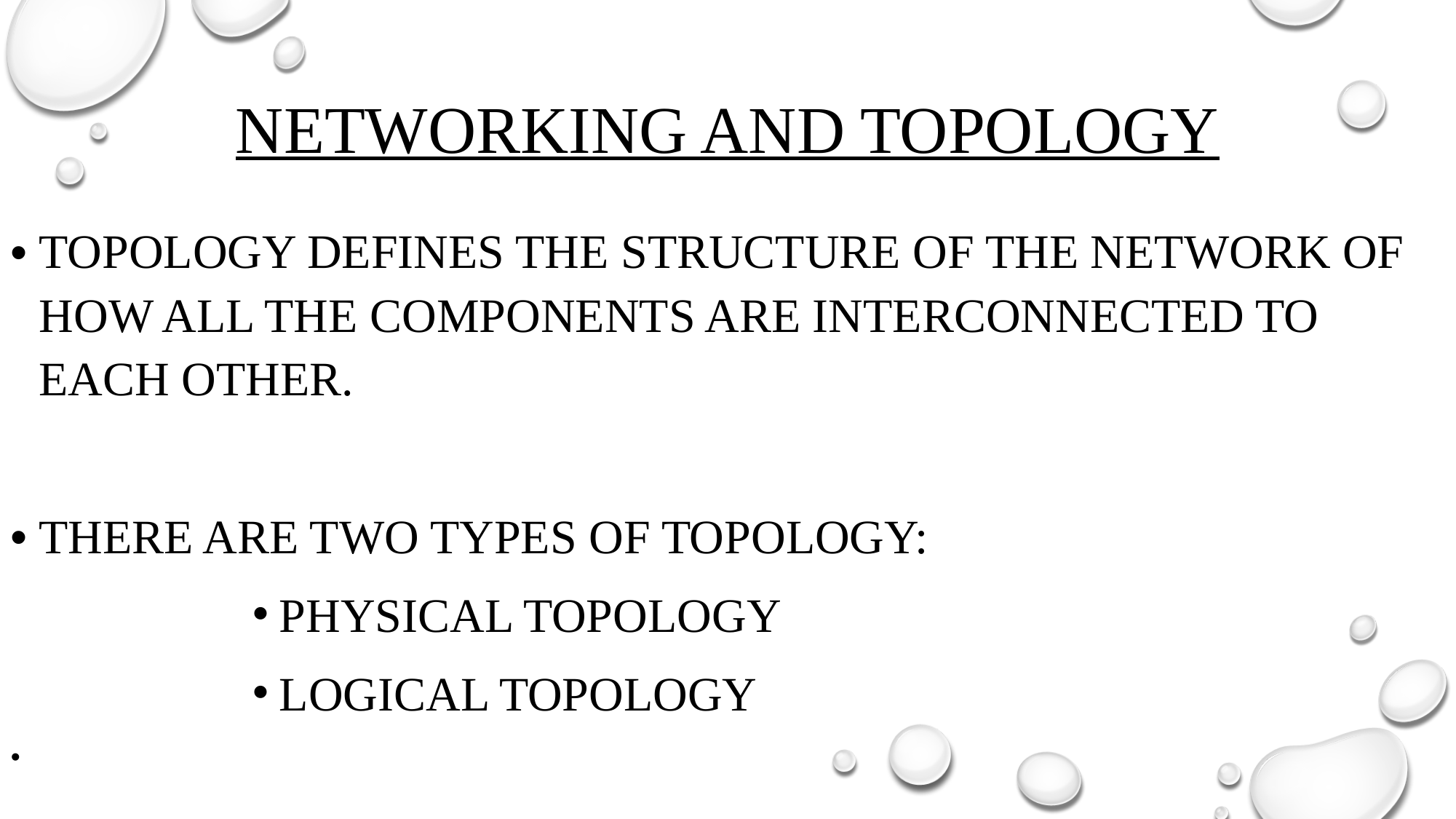

Networking and topology

Topology defines the structure of the network of how all the components are interconnected to each other.

There are two types of topology:
Physical topology
Logical topology